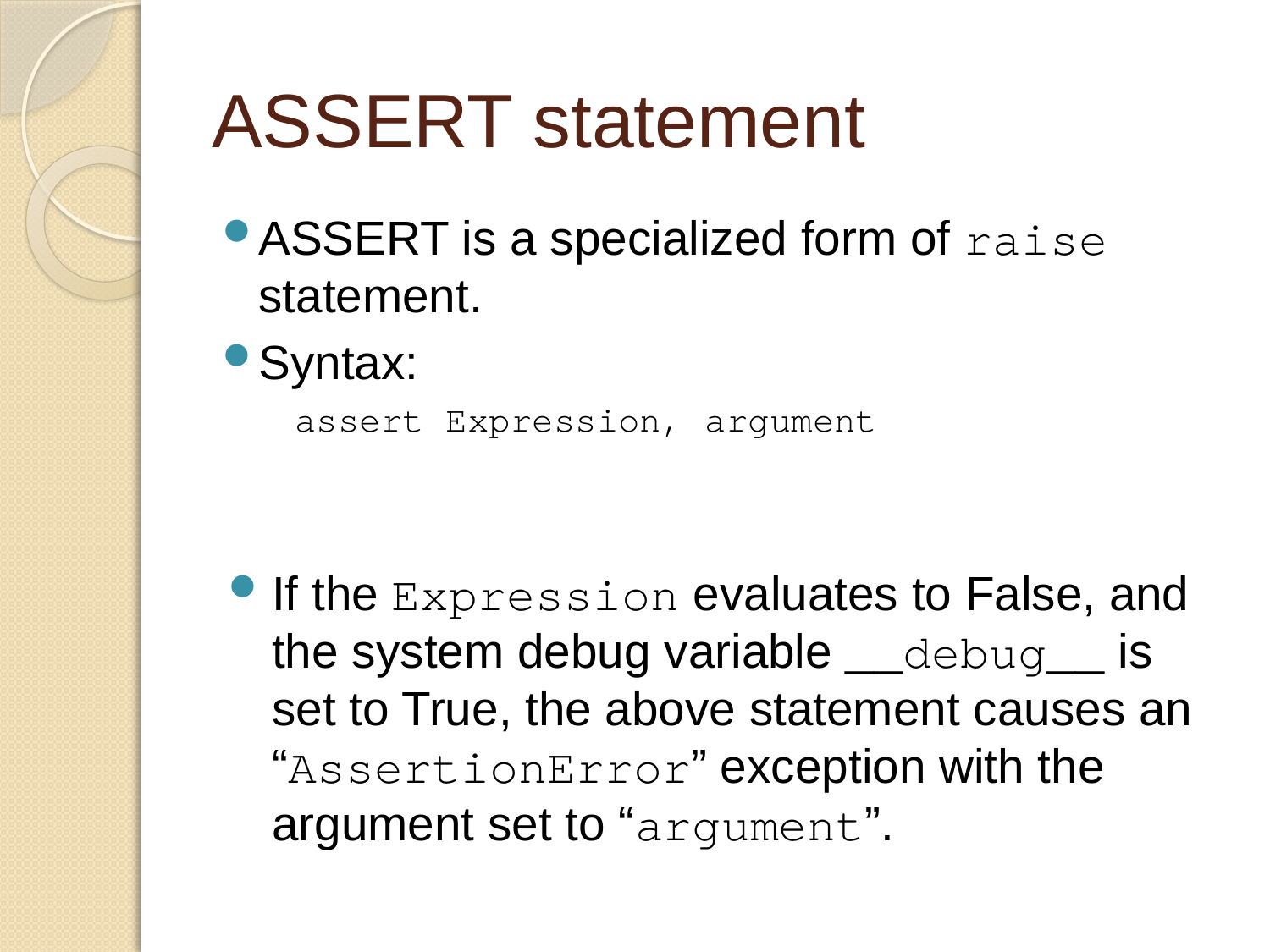

# ASSERT statement
ASSERT is a specialized form of raise statement.
Syntax:
assert Expression, argument

If the Expression evaluates to False, and the system debug variable __debug__ is set to True, the above statement causes an “AssertionError” exception with the argument set to “argument”.